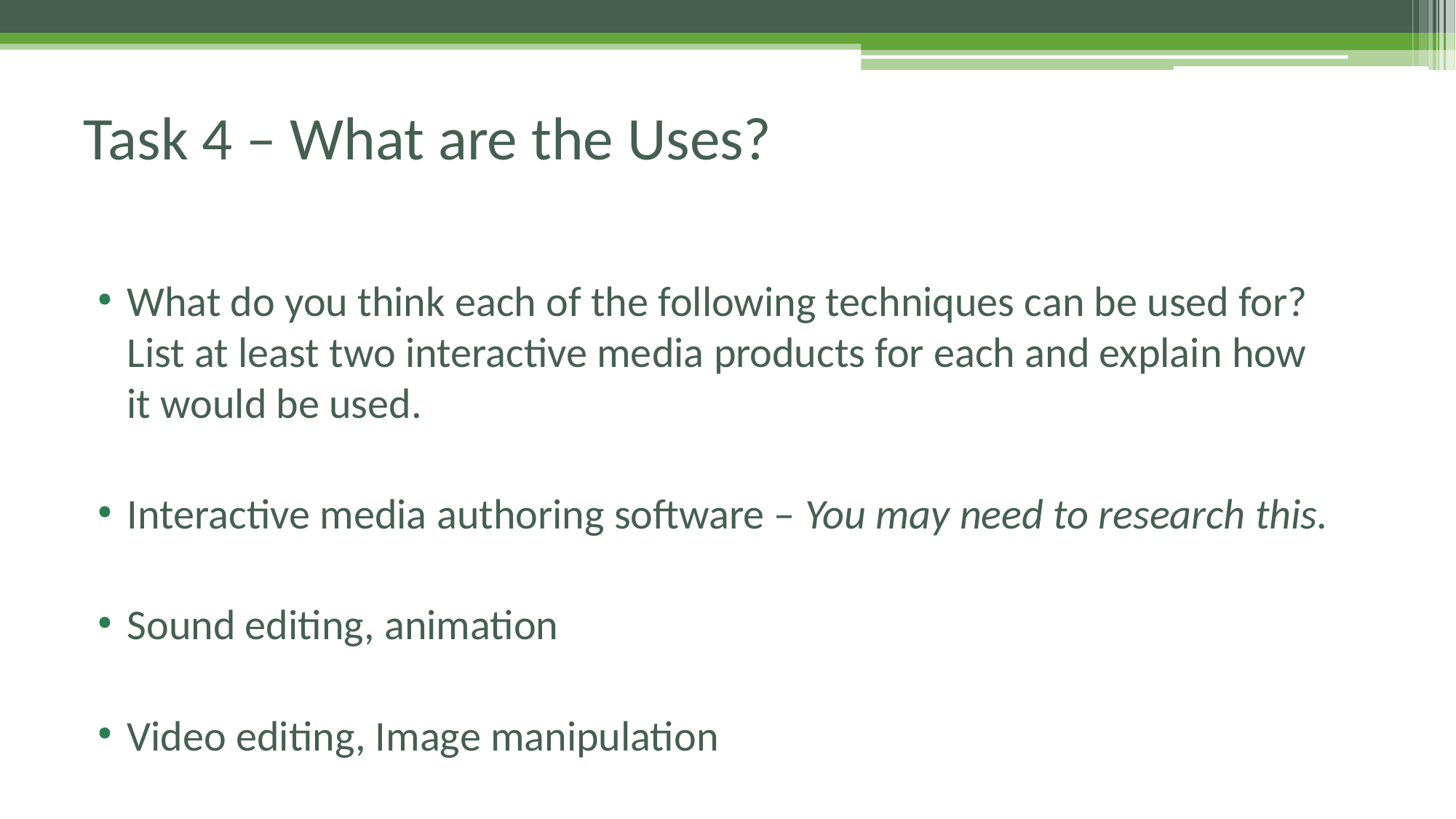

# Task 4 – What are the Uses?
What do you think each of the following techniques can be used for? List at least two interactive media products for each and explain how it would be used.

Interactive media authoring software – You may need to research this.

Sound editing, animation

Video editing, Image manipulation